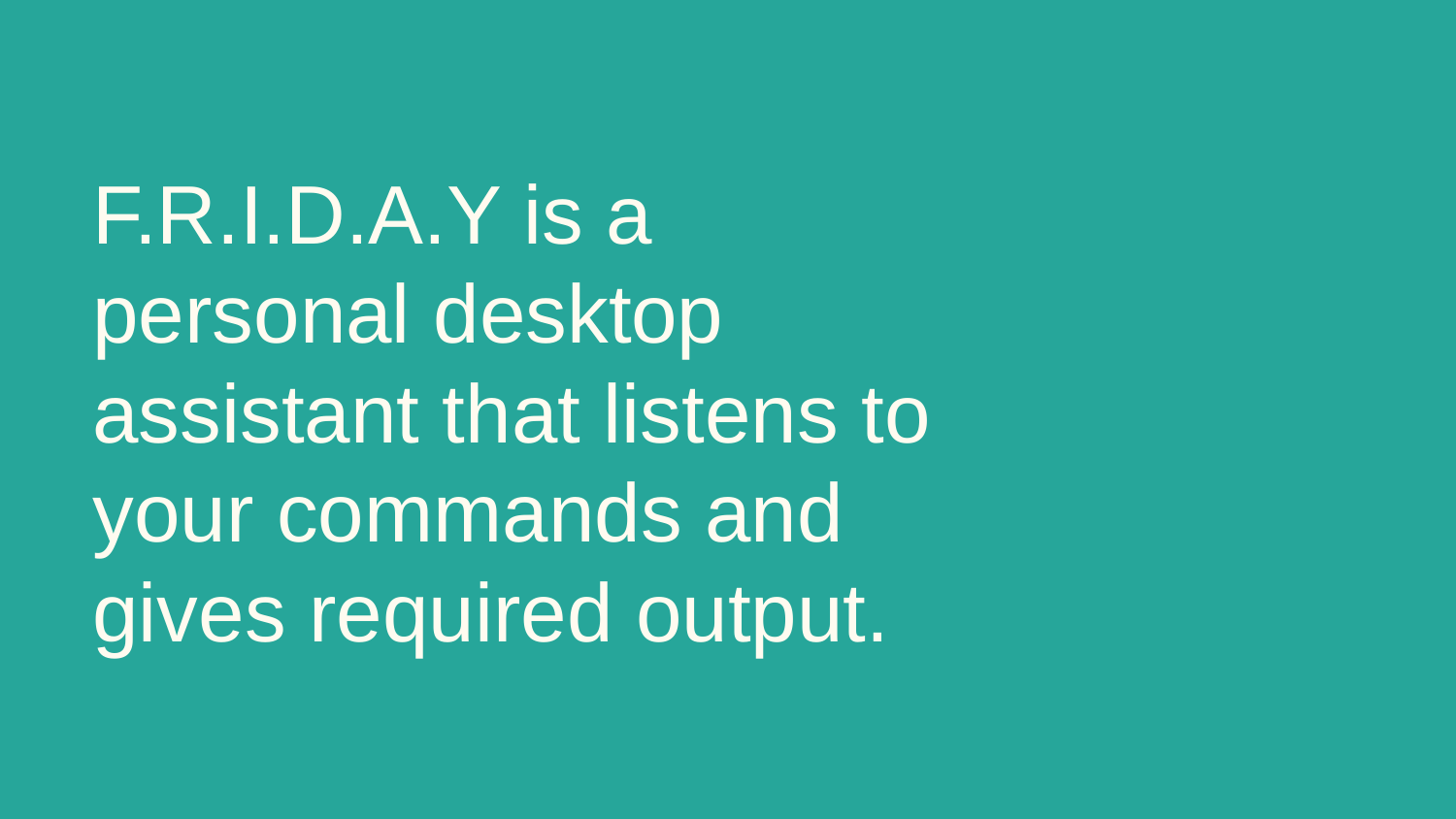

# F.R.I.D.A.Y is a personal desktop assistant that listens to your commands and gives required output.